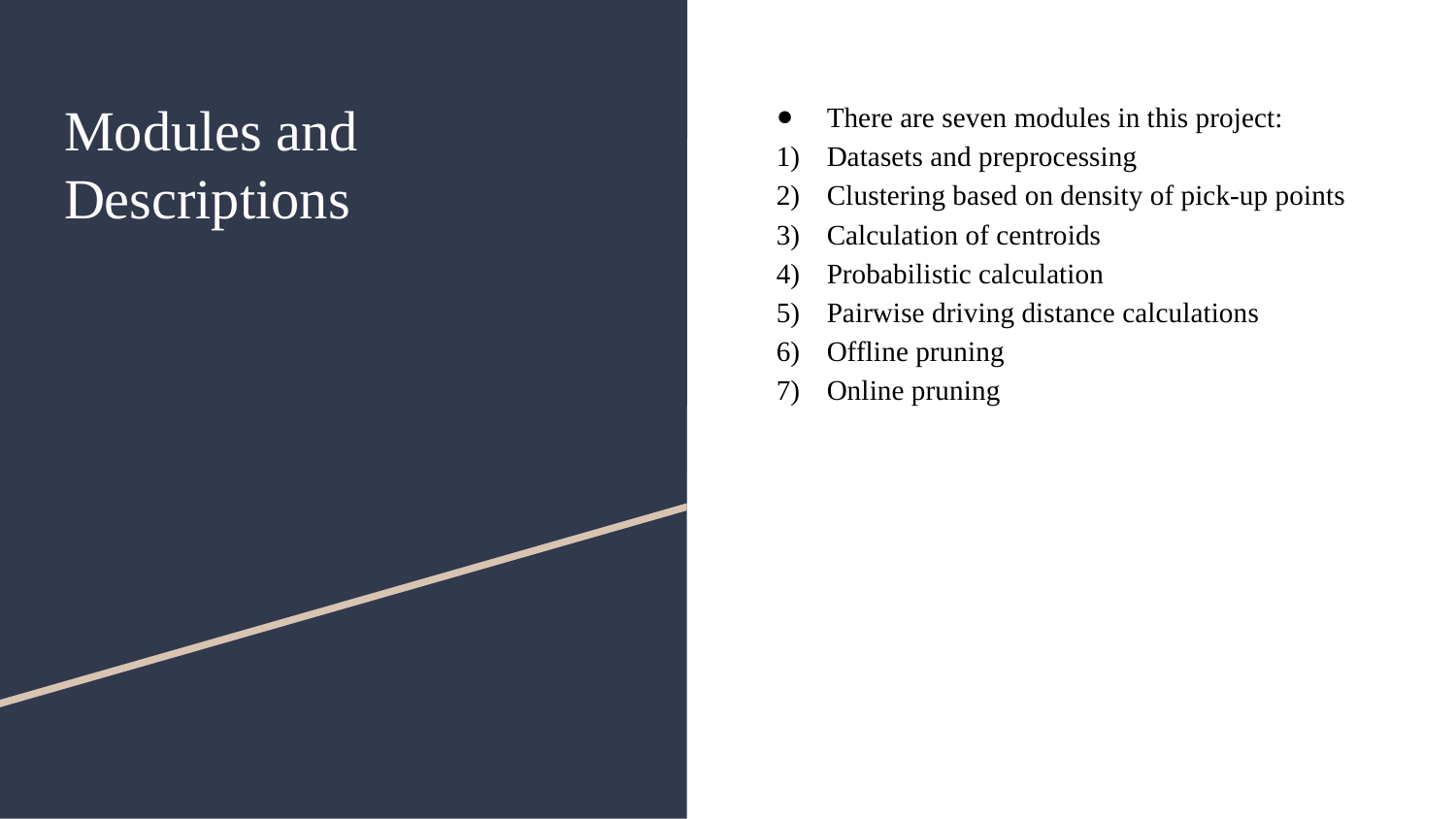

# Modules and Descriptions
There are seven modules in this project:
Datasets and preprocessing
Clustering based on density of pick-up points
Calculation of centroids
Probabilistic calculation
Pairwise driving distance calculations
Offline pruning
Online pruning